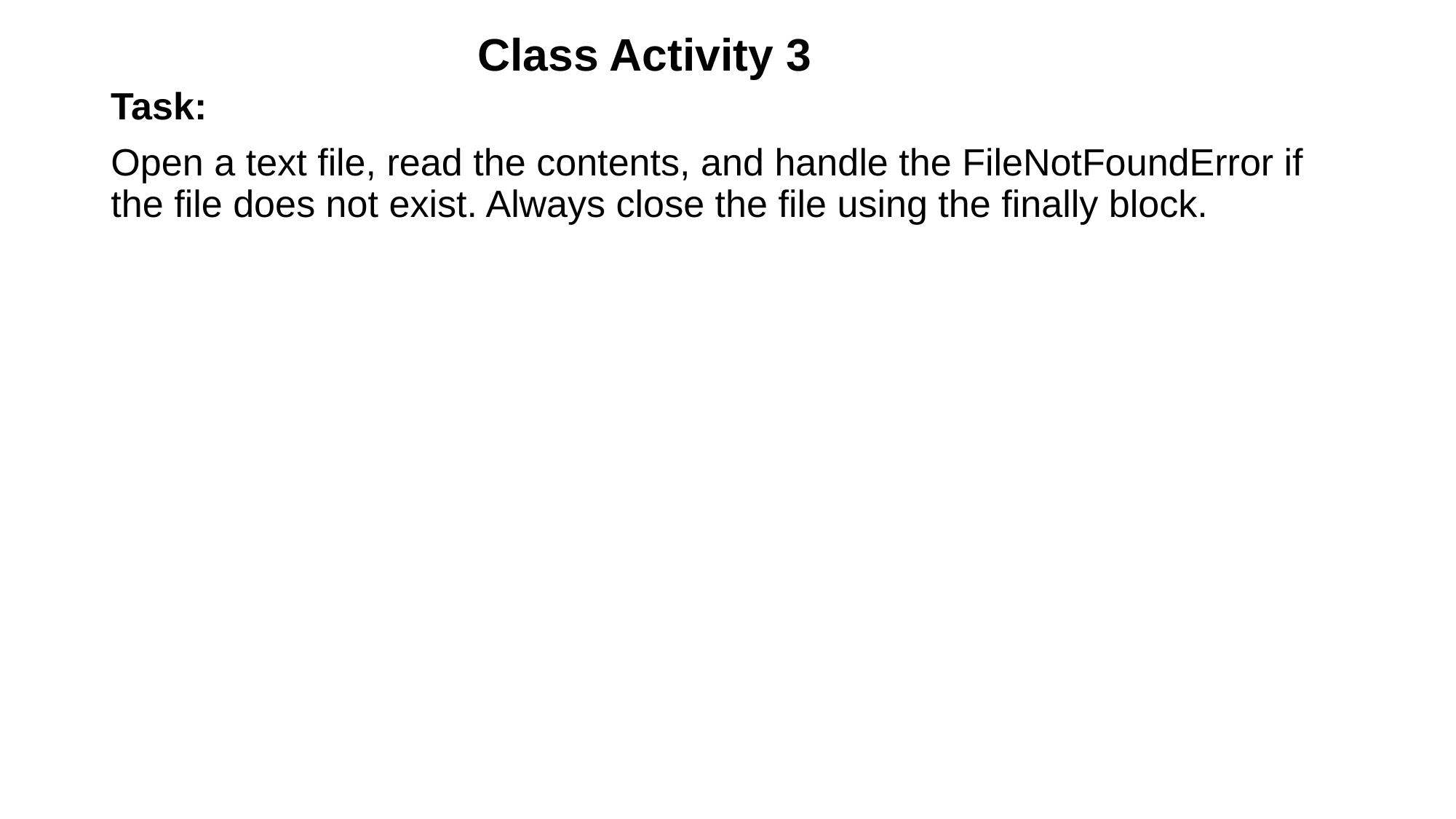

# Class Activity 3
Task:
Open a text file, read the contents, and handle the FileNotFoundError if the file does not exist. Always close the file using the finally block.